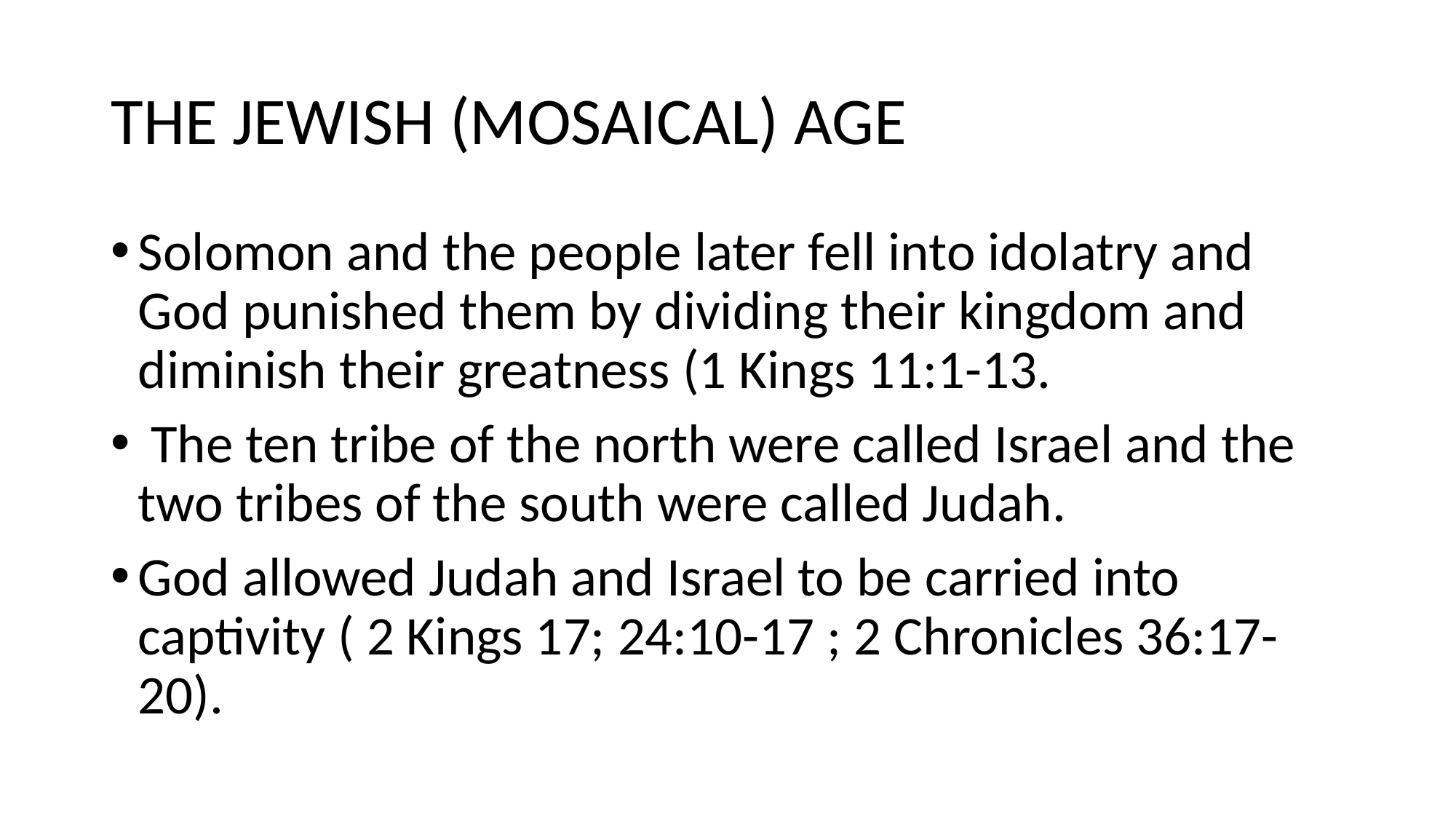

# THE JEWISH (MOSAICAL) AGE
Solomon and the people later fell into idolatry and God punished them by dividing their kingdom and diminish their greatness (1 Kings 11:1-13.
 The ten tribe of the north were called Israel and the two tribes of the south were called Judah.
God allowed Judah and Israel to be carried into captivity ( 2 Kings 17; 24:10-17 ; 2 Chronicles 36:17-20).